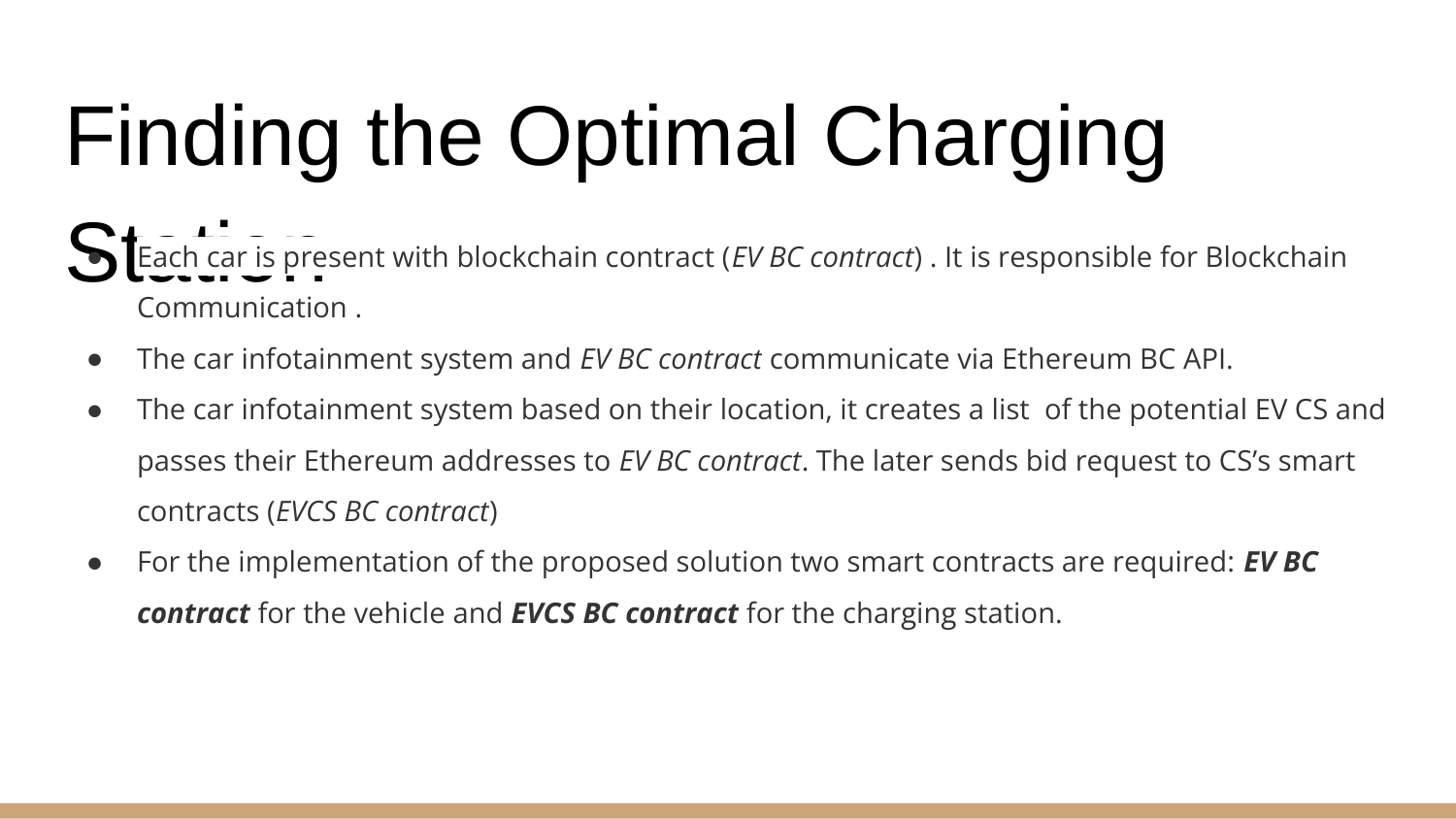

# Finding the Optimal Charging Station
Each car is present with blockchain contract (EV BC contract) . It is responsible for Blockchain Communication .
The car infotainment system and EV BC contract communicate via Ethereum BC API.
The car infotainment system based on their location, it creates a list  of the potential EV CS and passes their Ethereum addresses to EV BC contract. The later sends bid request to CS’s smart contracts (EVCS BC contract)
For the implementation of the proposed solution two smart contracts are required: EV BC contract for the vehicle and EVCS BC contract for the charging station.